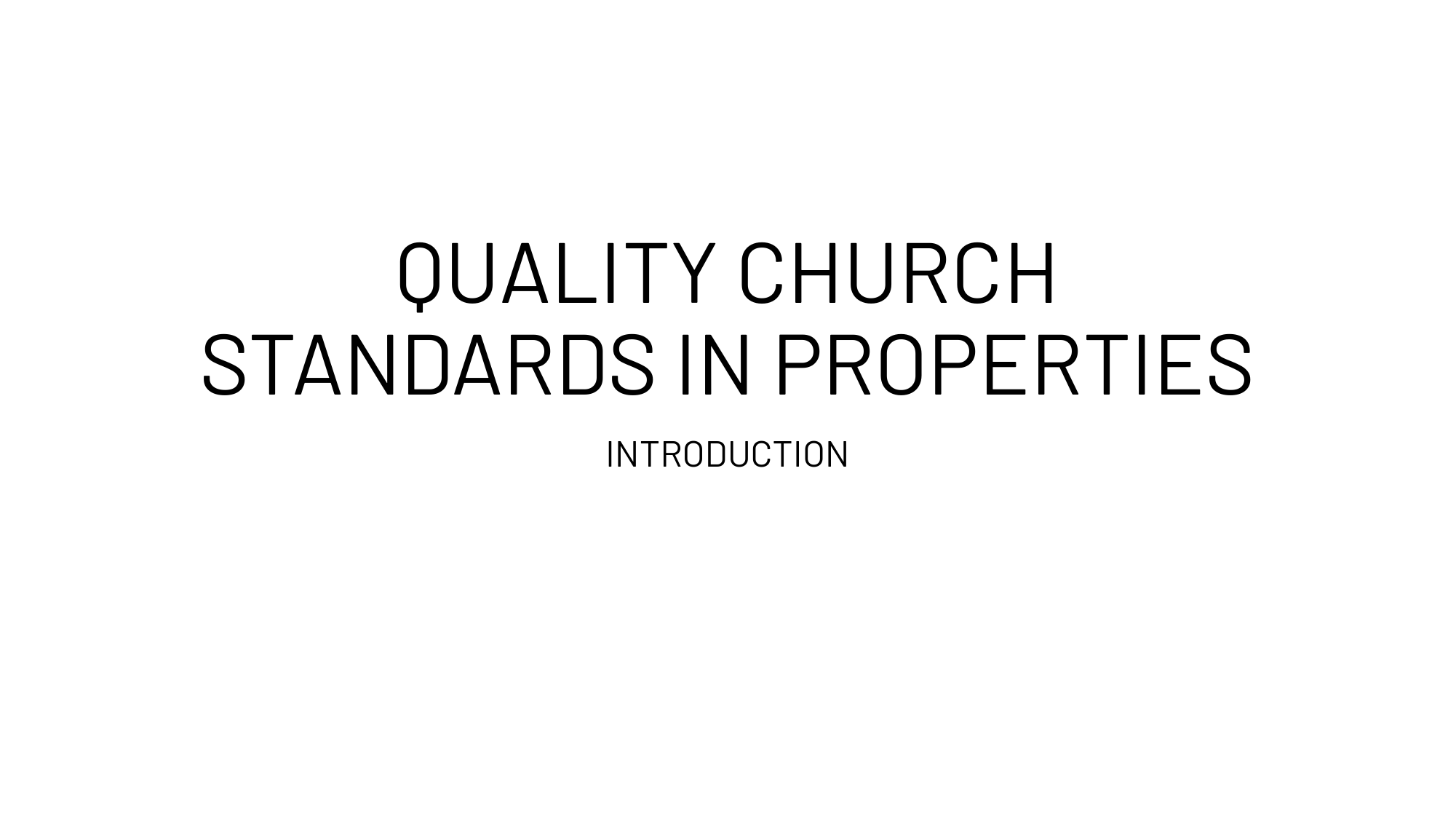

# QUALITY CHURCH STANDARDS IN PROPERTIES
INTRODUCTION